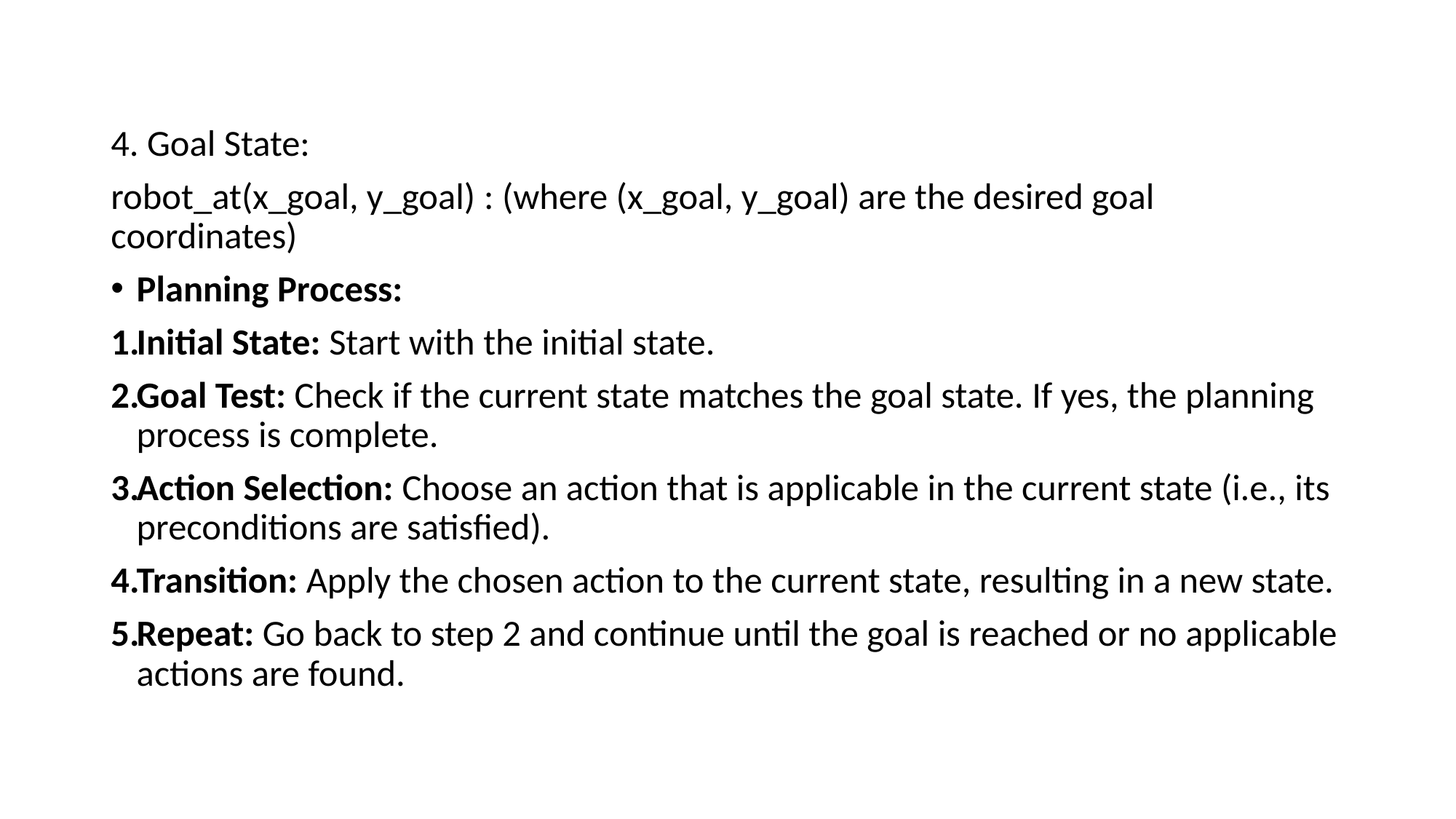

4. Goal State:
robot_at(x_goal, y_goal) : (where (x_goal, y_goal) are the desired goal coordinates)
Planning Process:
Initial State: Start with the initial state.
Goal Test: Check if the current state matches the goal state. If yes, the planning process is complete.
Action Selection: Choose an action that is applicable in the current state (i.e., its preconditions are satisfied).
Transition: Apply the chosen action to the current state, resulting in a new state.
Repeat: Go back to step 2 and continue until the goal is reached or no applicable actions are found.